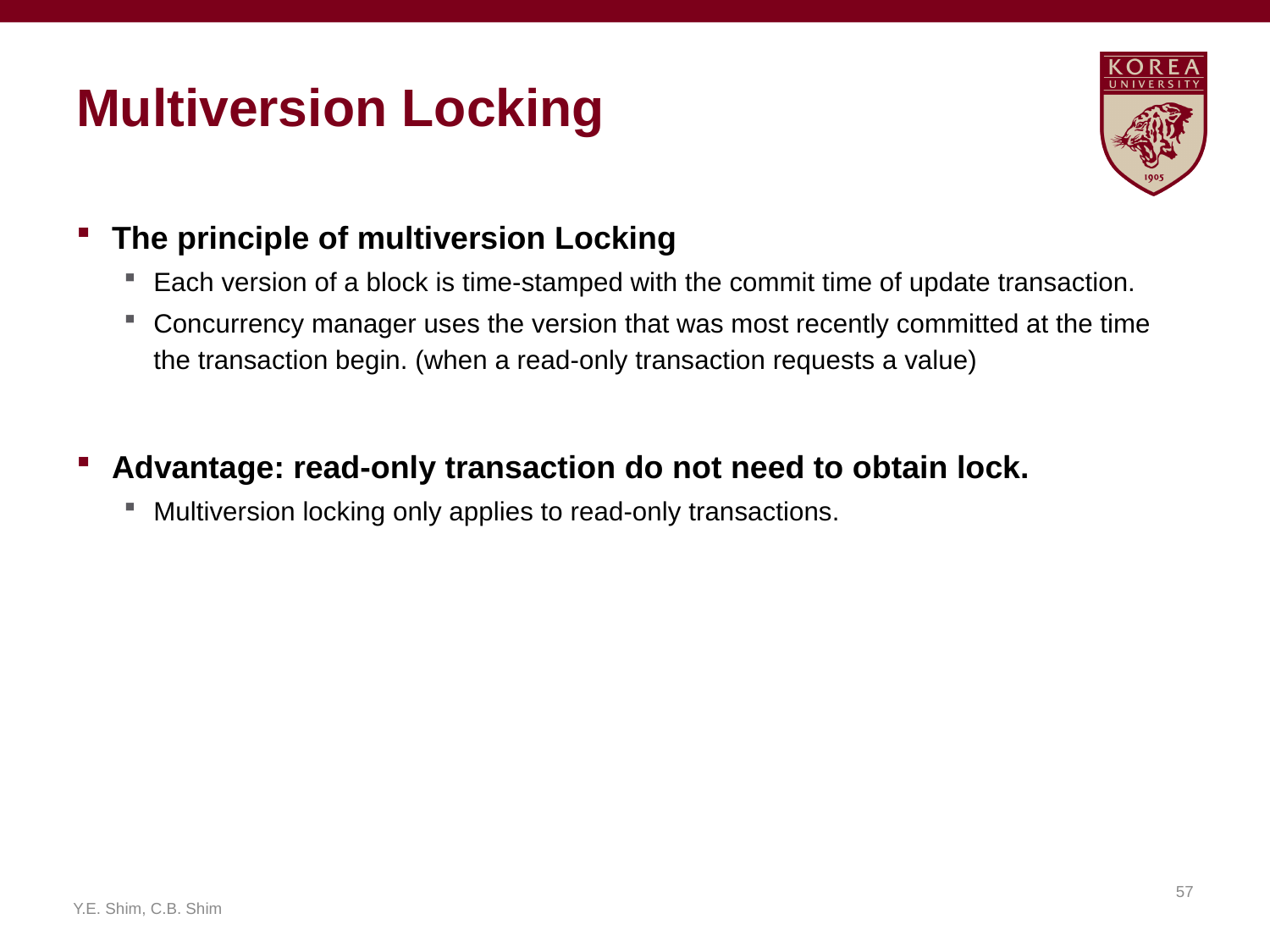

# Multiversion Locking
The principle of multiversion Locking
Each version of a block is time-stamped with the commit time of update transaction.
Concurrency manager uses the version that was most recently committed at the time the transaction begin. (when a read-only transaction requests a value)

Advantage: read-only transaction do not need to obtain lock.
Multiversion locking only applies to read-only transactions.
57